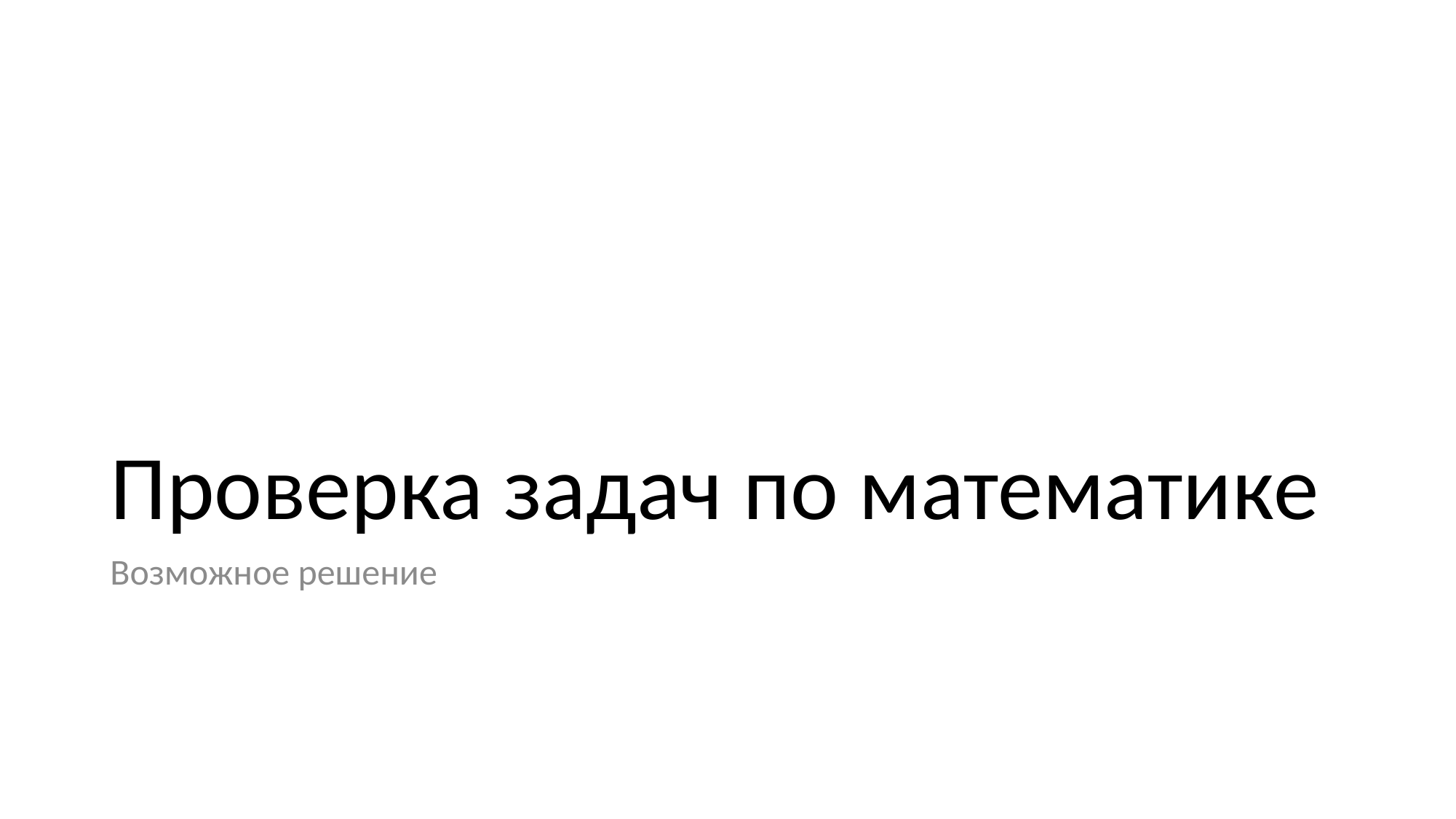

# Проверка задач по математике
Возможное решение